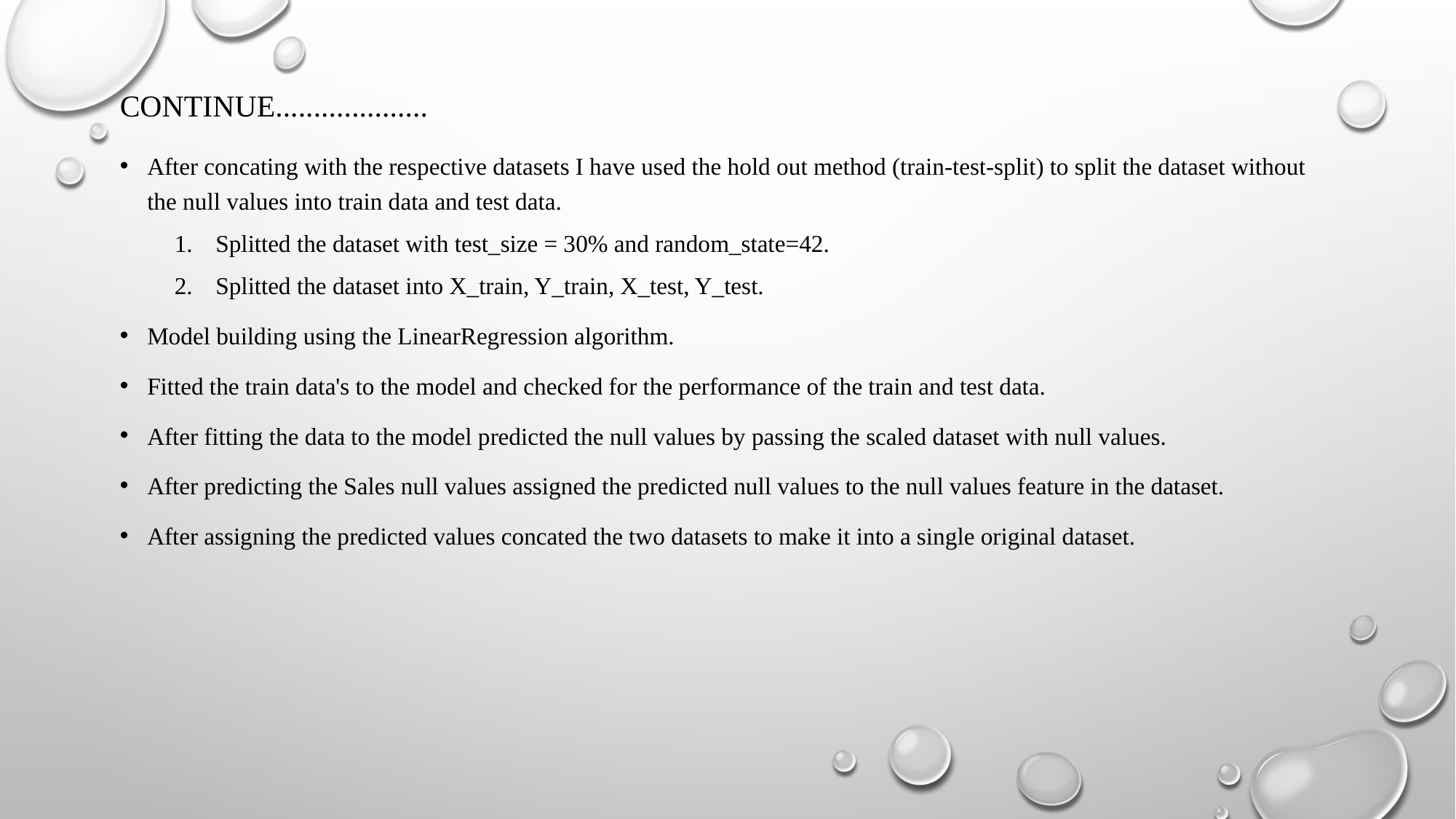

# Continue....................
After concating with the respective datasets I have used the hold out method (train-test-split) to split the dataset without the null values into train data and test data.
Splitted the dataset with test_size = 30% and random_state=42.
Splitted the dataset into X_train, Y_train, X_test, Y_test.
Model building using the LinearRegression algorithm.
Fitted the train data's to the model and checked for the performance of the train and test data.
After fitting the data to the model predicted the null values by passing the scaled dataset with null values.
After predicting the Sales null values assigned the predicted null values to the null values feature in the dataset.
After assigning the predicted values concated the two datasets to make it into a single original dataset.